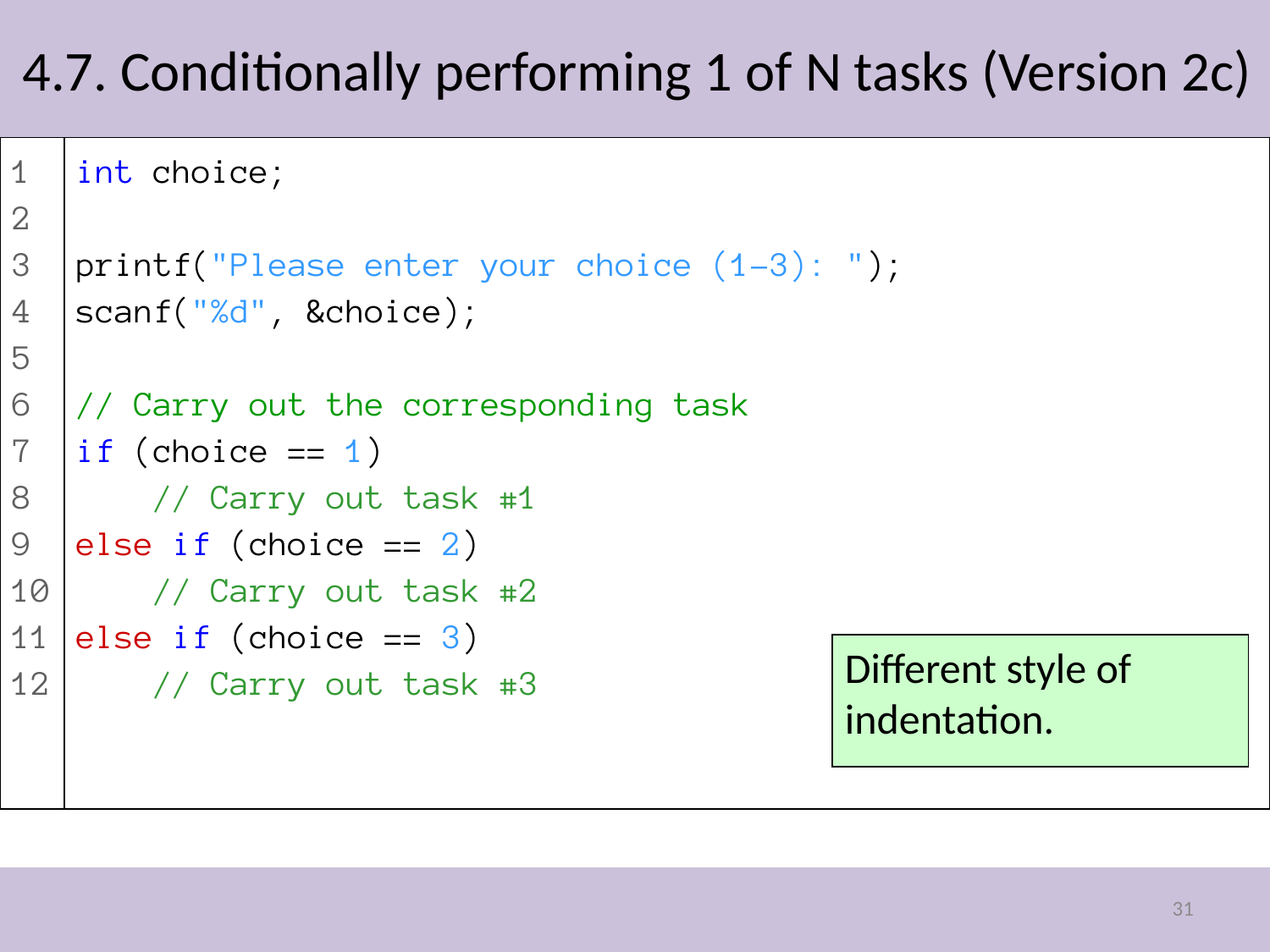

# 4.7. Conditionally performing 1 of N tasks (Version 2c)
1
2
3
4
5
6
7
8
9
10
11
12

int choice;

printf("Please enter your choice (1-3): ");
scanf("%d", &choice);

// Carry out the corresponding task
if (choice == 1)
    // Carry out task #1
else if (choice == 2)
    // Carry out task #2
else if (choice == 3)
    // Carry out task #3
Different style of indentation.
31